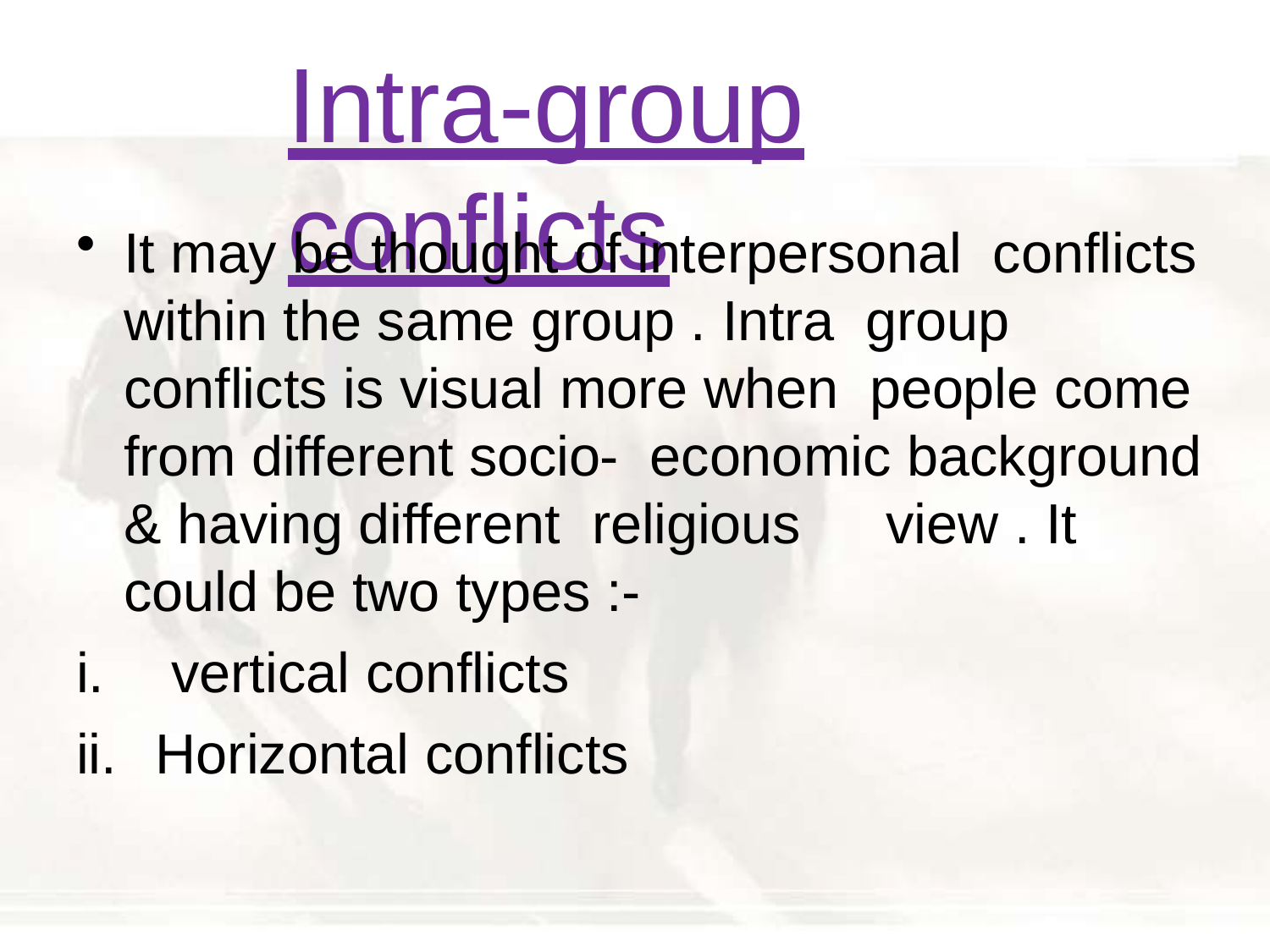

# Intra-group conflicts
It may be thought of interpersonal  conflicts within the same group . Intra  group conflicts is visual more when  people come from different socio-  economic background & having different  religious	view . It could be two types :-
vertical conflicts
Horizontal conflicts